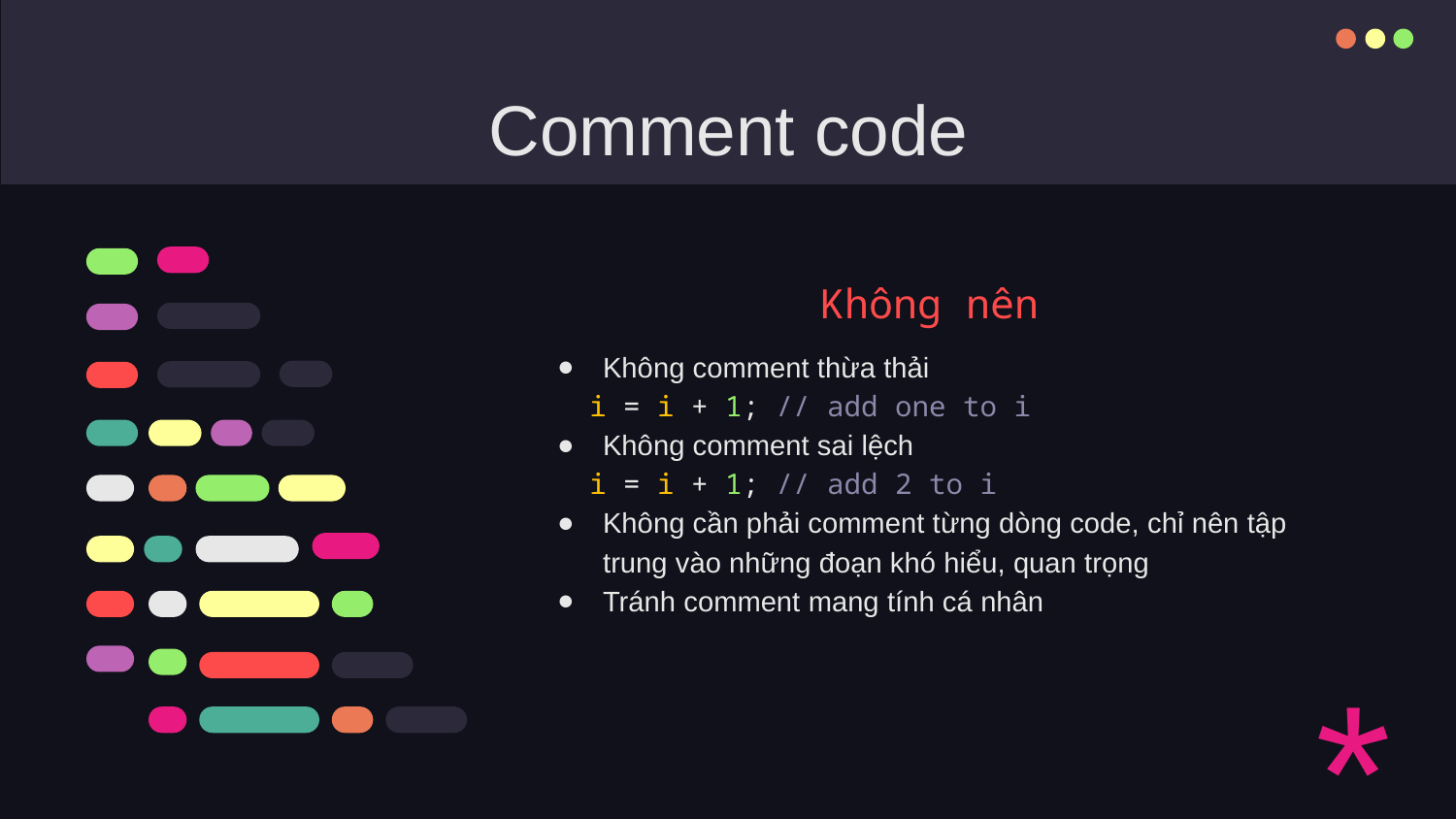

# Comment code

Không nên
Không comment thừa thải
    i = i + 1; // add one to i
Không comment sai lệch
    i = i + 1; // add 2 to i
Không cần phải comment từng dòng code, chỉ nên tập trung vào những đoạn khó hiểu, quan trọng
Tránh comment mang tính cá nhân
*